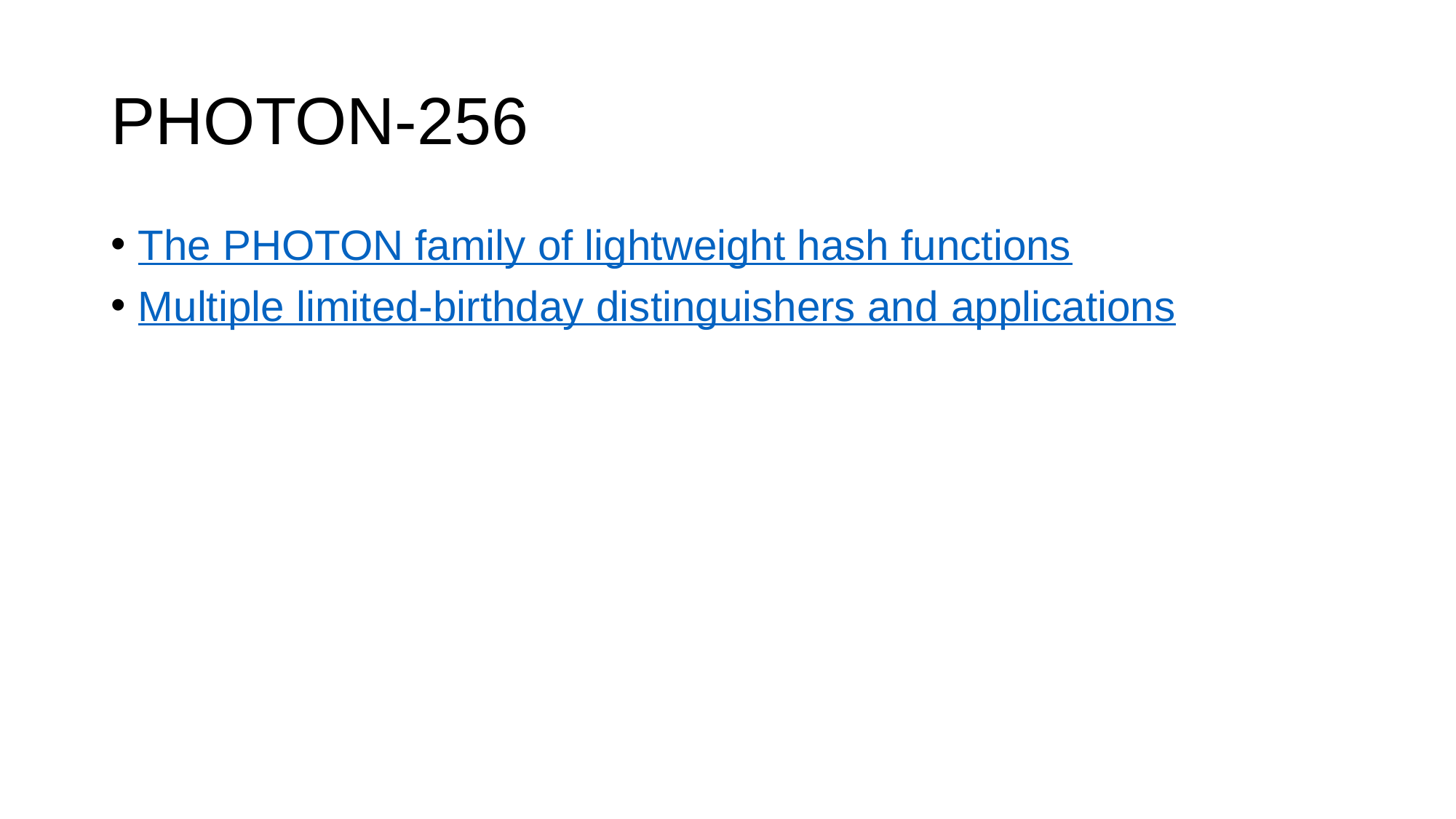

# PHOTON-256
The PHOTON family of lightweight hash functions
Multiple limited-birthday distinguishers and applications